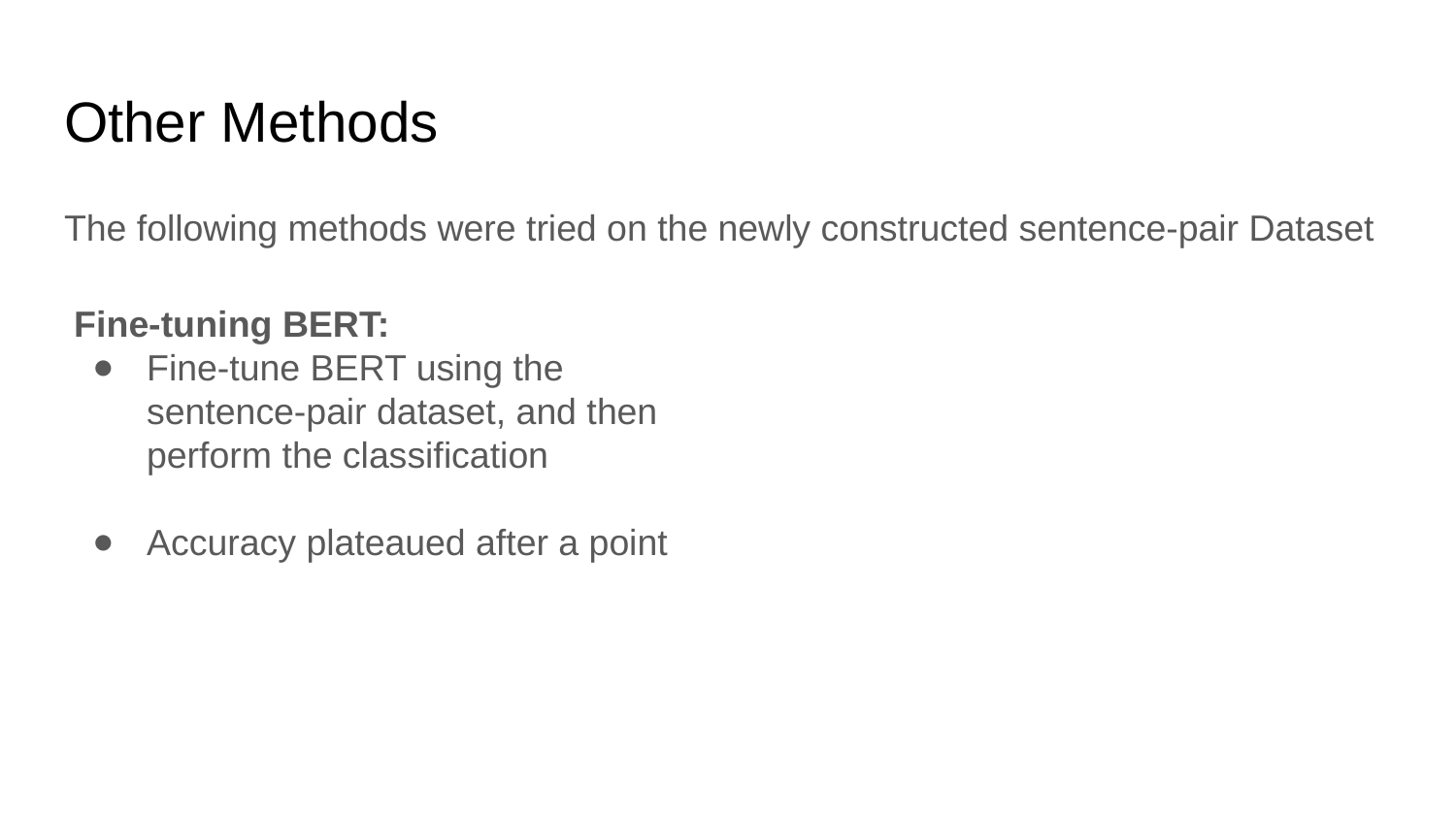

# Other Methods
The following methods were tried on the newly constructed sentence-pair Dataset

Fine-tuning BERT:
Fine-tune BERT using the sentence-pair dataset, and then perform the classification

Accuracy plateaued after a point